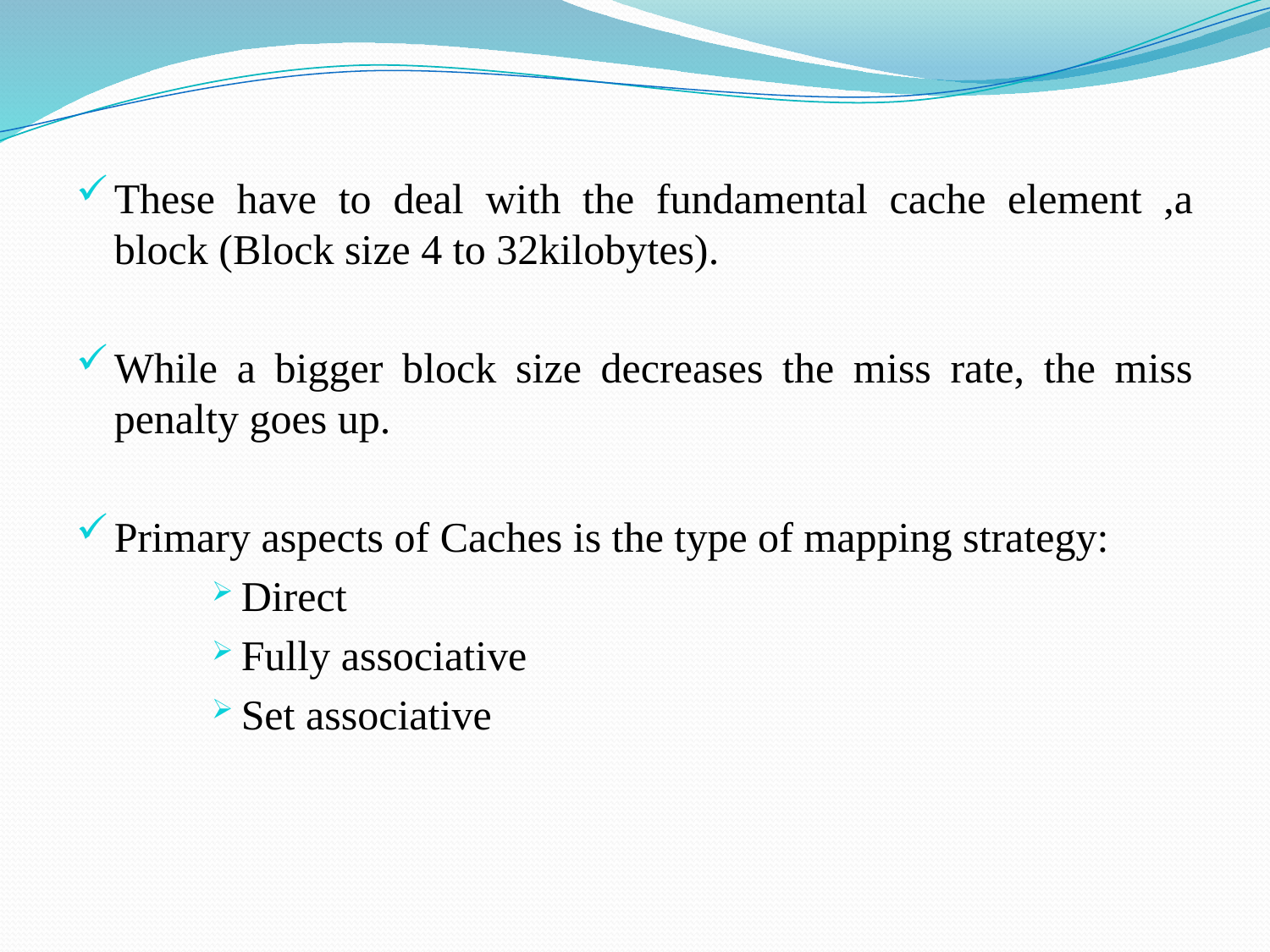

These have to deal with the fundamental cache element ,a block (Block size 4 to 32kilobytes).

While a bigger block size decreases the miss rate, the miss penalty goes up.

Primary aspects of Caches is the type of mapping strategy:
Direct
Fully associative
Set associative